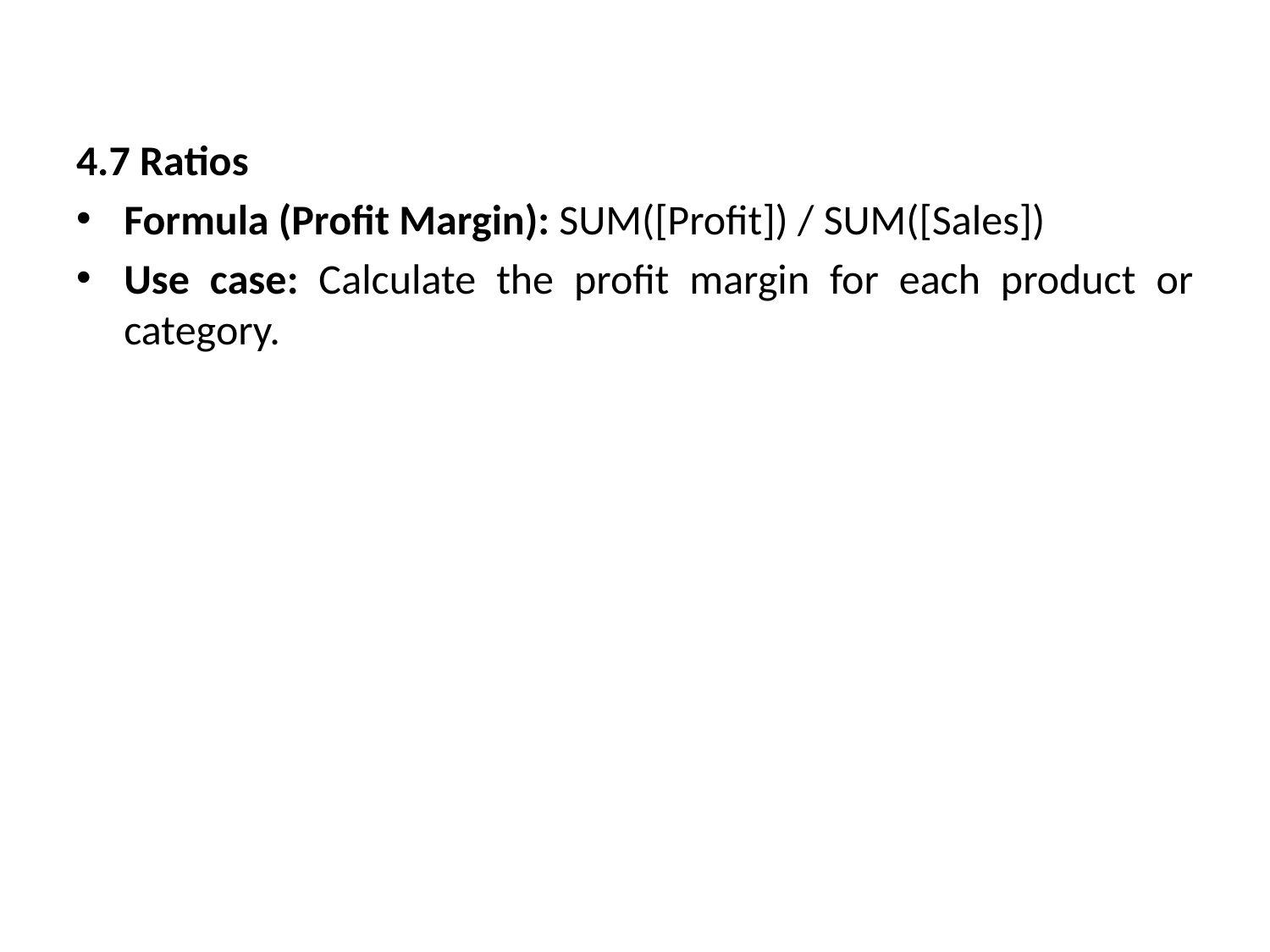

4.7 Ratios
Formula (Profit Margin): SUM([Profit]) / SUM([Sales])
Use case: Calculate the profit margin for each product or category.